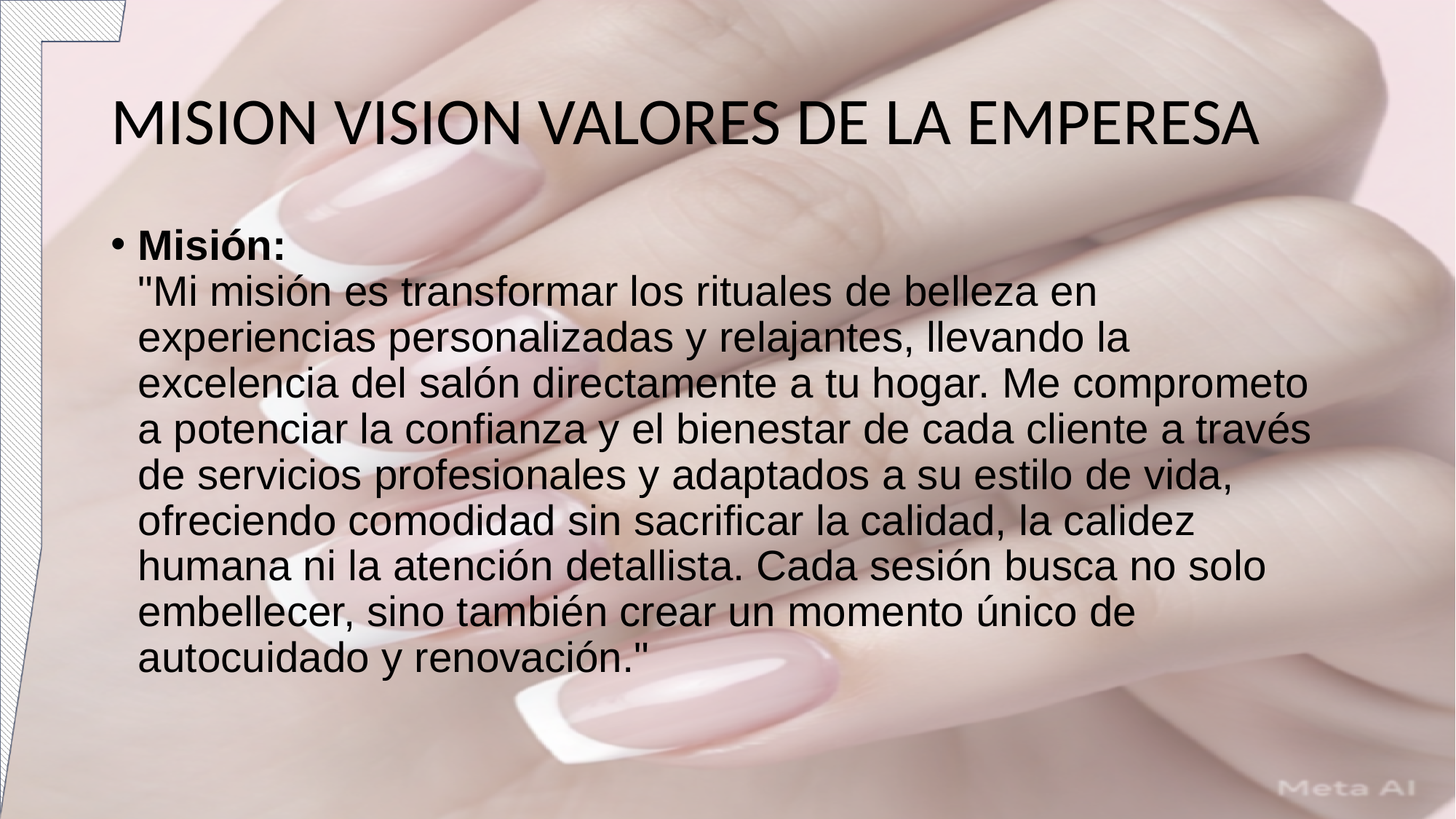

# MISION VISION VALORES DE LA EMPERESA
Misión:
"Mi misión es transformar los rituales de belleza en experiencias personalizadas y relajantes, llevando la excelencia del salón directamente a tu hogar. Me comprometo a potenciar la confianza y el bienestar de cada cliente a través de servicios profesionales y adaptados a su estilo de vida, ofreciendo comodidad sin sacrificar la calidad, la calidez humana ni la atención detallista. Cada sesión busca no solo embellecer, sino también crear un momento único de autocuidado y renovación."